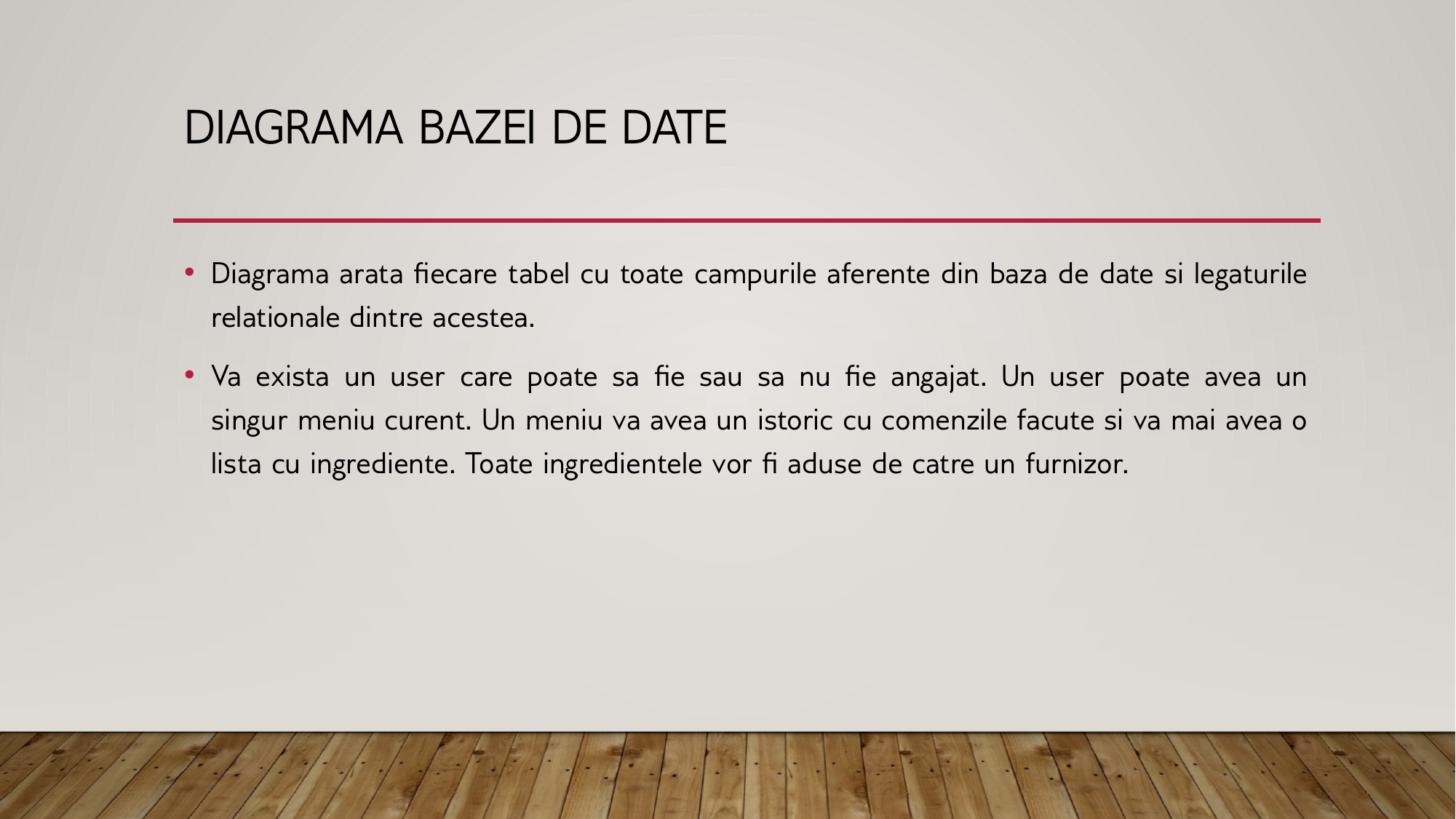

# Diagrama bazei de date
Diagrama arata fiecare tabel cu toate campurile aferente din baza de date si legaturile relationale dintre acestea.
Va exista un user care poate sa fie sau sa nu fie angajat. Un user poate avea un singur meniu curent. Un meniu va avea un istoric cu comenzile facute si va mai avea o lista cu ingrediente. Toate ingredientele vor fi aduse de catre un furnizor.